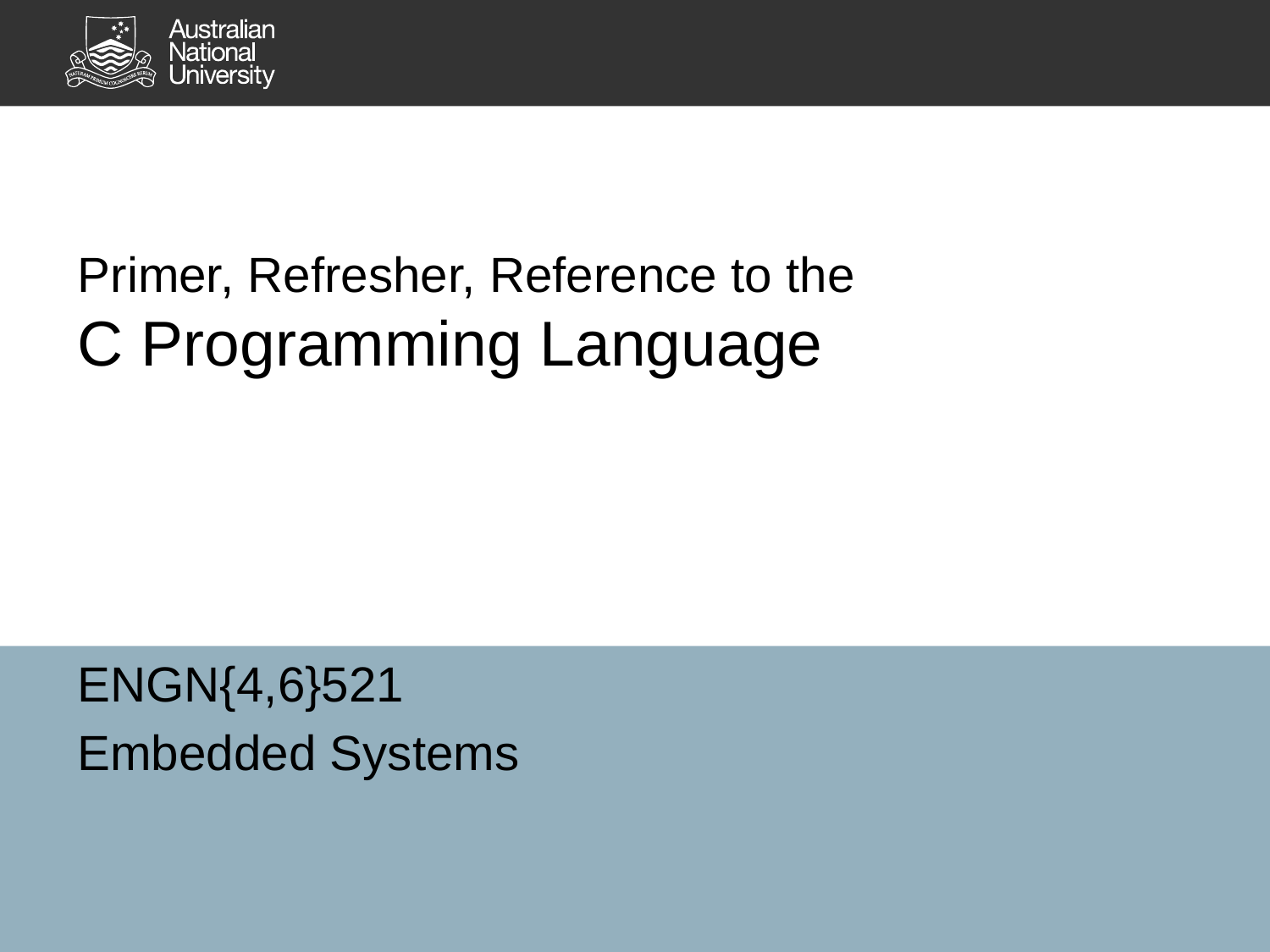

# Primer, Refresher, Reference to the C Programming Language
ENGN{4,6}521
Embedded Systems